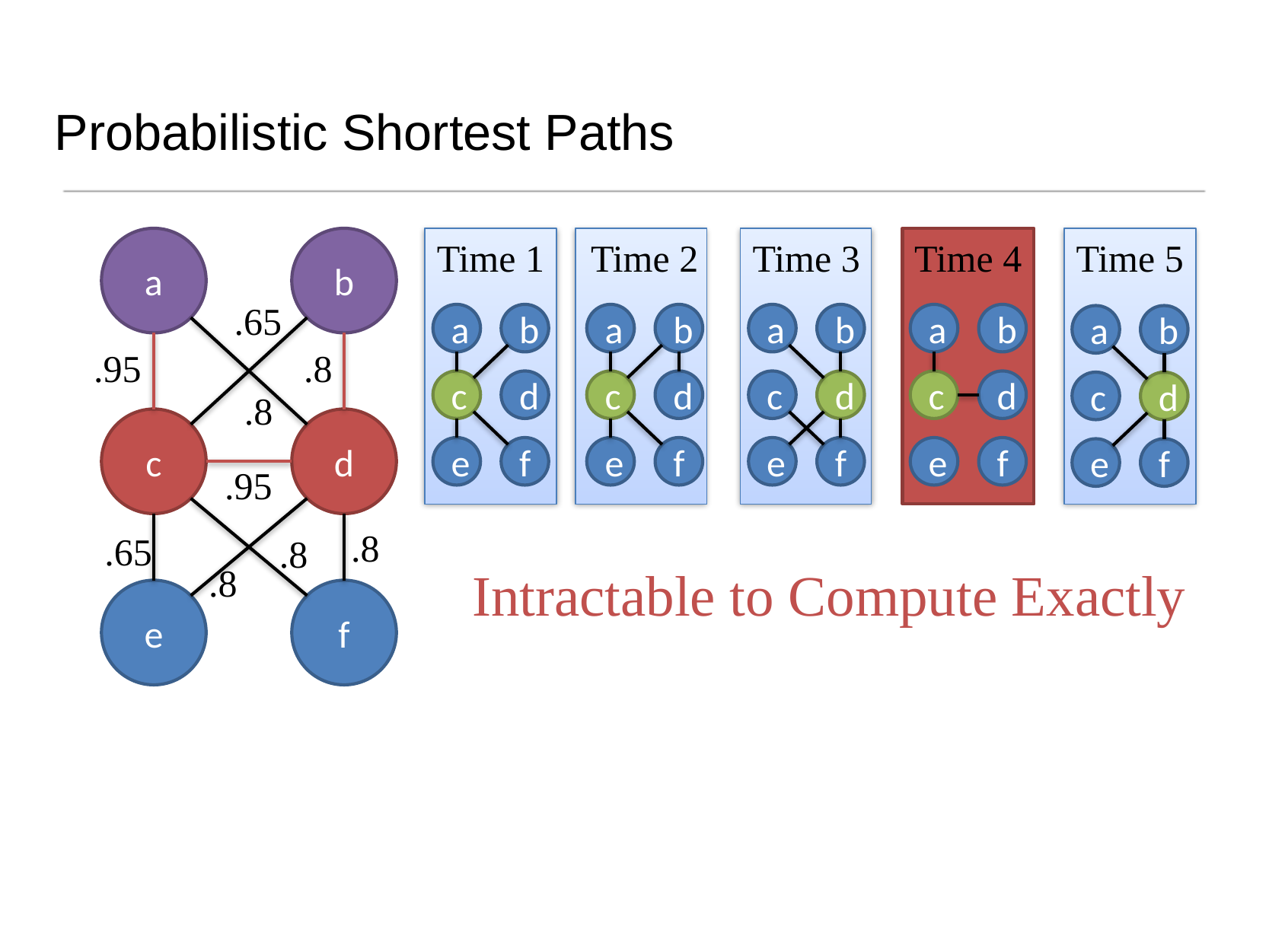

# Probabilistic Shortest Paths
a
b

Time 1

Time 2

Time 3

Time 4

Time 5
.65
a
b
a
b
a
b
a
b
a
b
.95
.8
c
d
c
d
c
d
c
d
c
d
.8
c
d
e
f
e
f
e
f
e
f
e
f
.95
.8
.65
.8
.8
Intractable to Compute Exactly
e
f